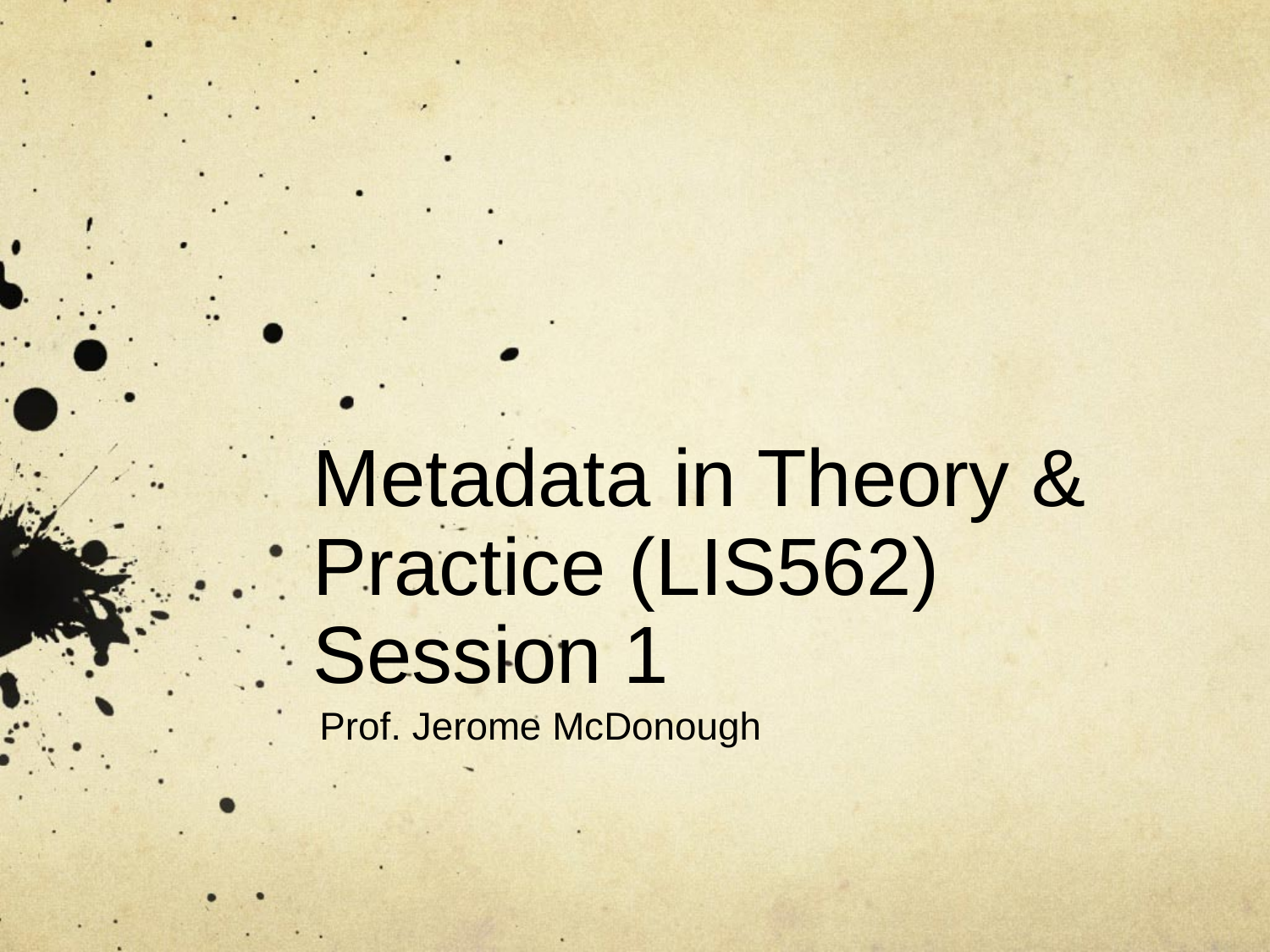

# Metadata in Theory & Practice (LIS562) Session 1
Prof. Jerome McDonough